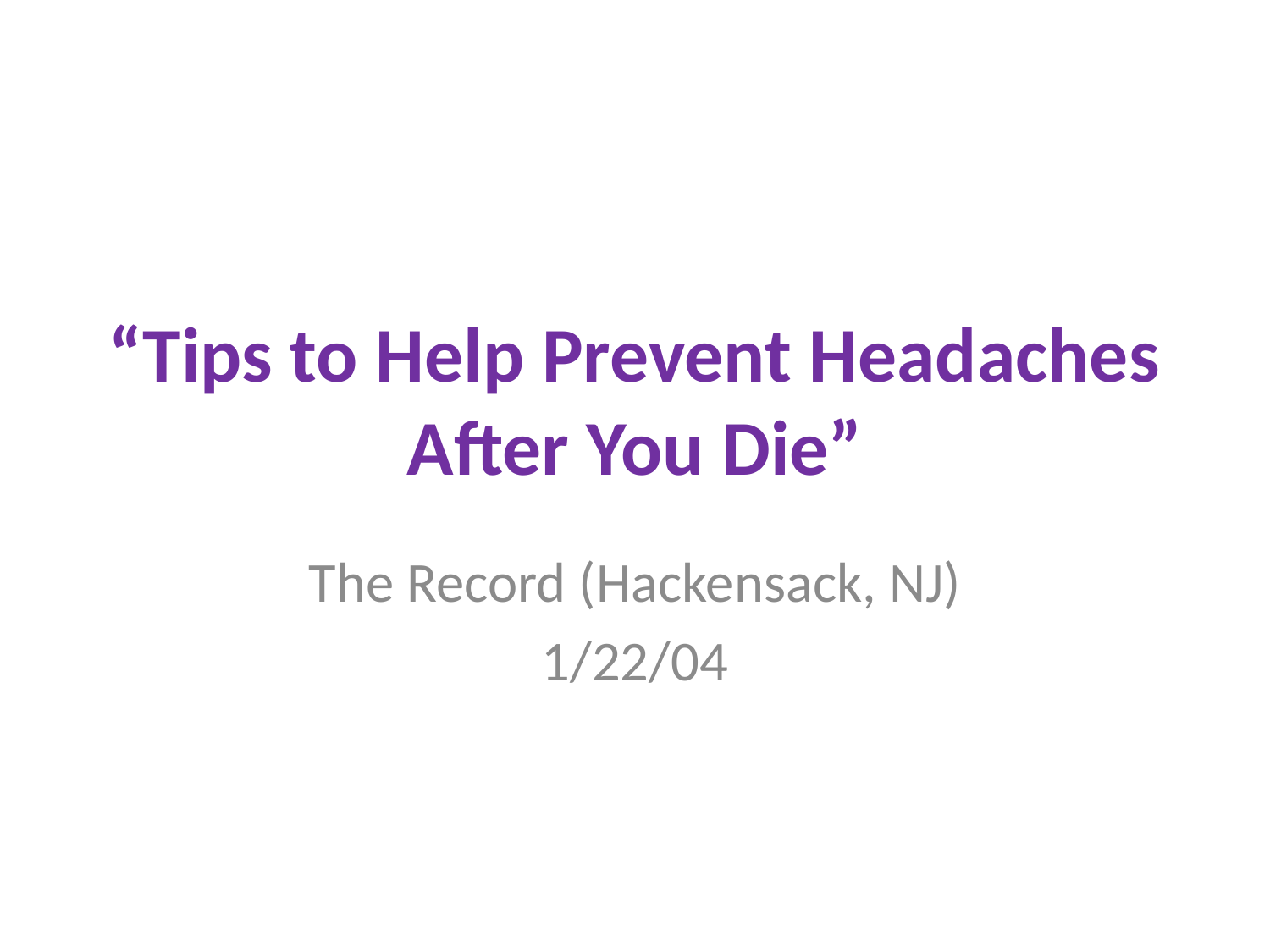

# “Tips to Help Prevent Headaches After You Die”
The Record (Hackensack, NJ)
1/22/04